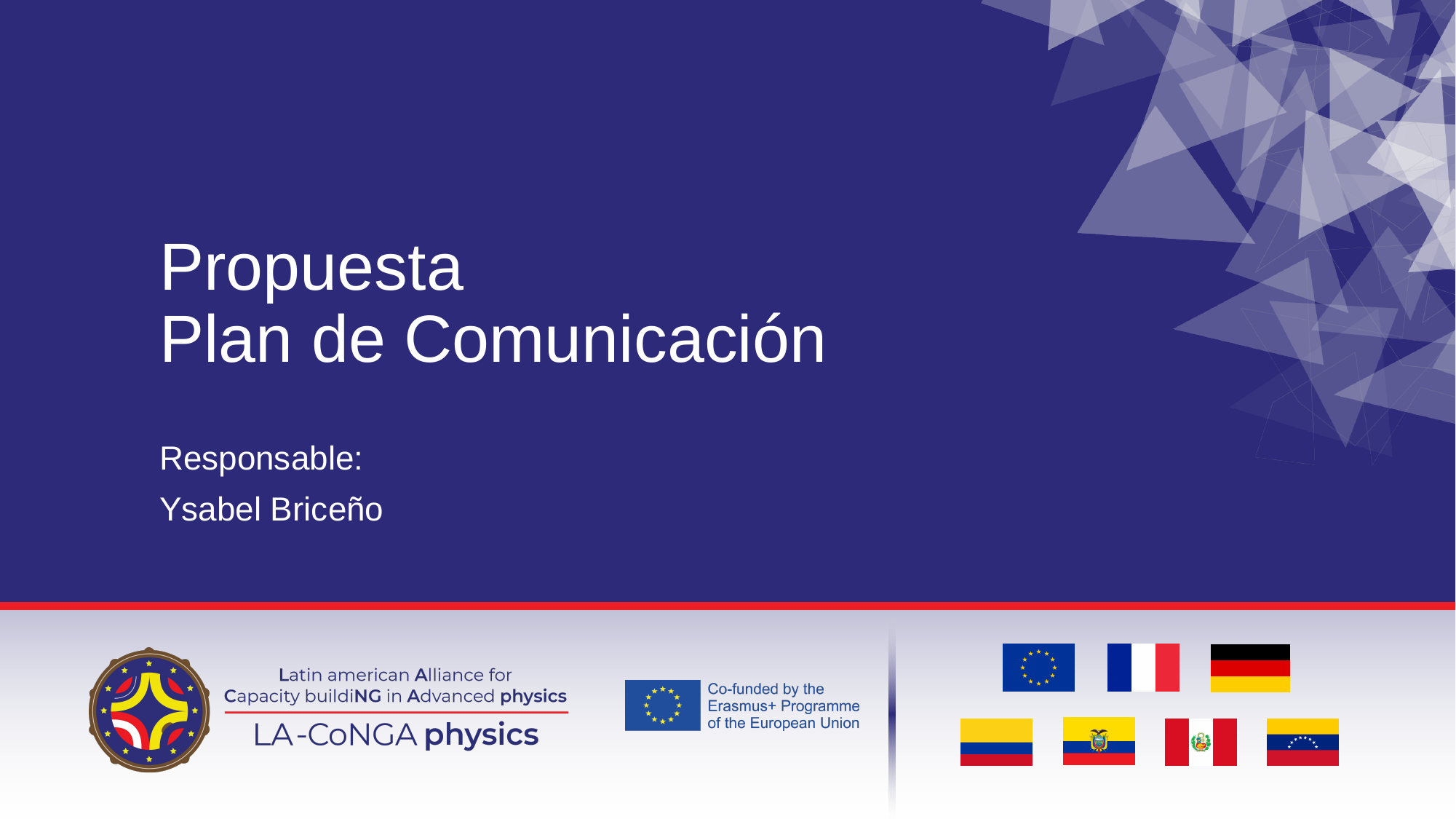

# Propuesta Plan de Comunicación
Responsable:
Ysabel Briceño